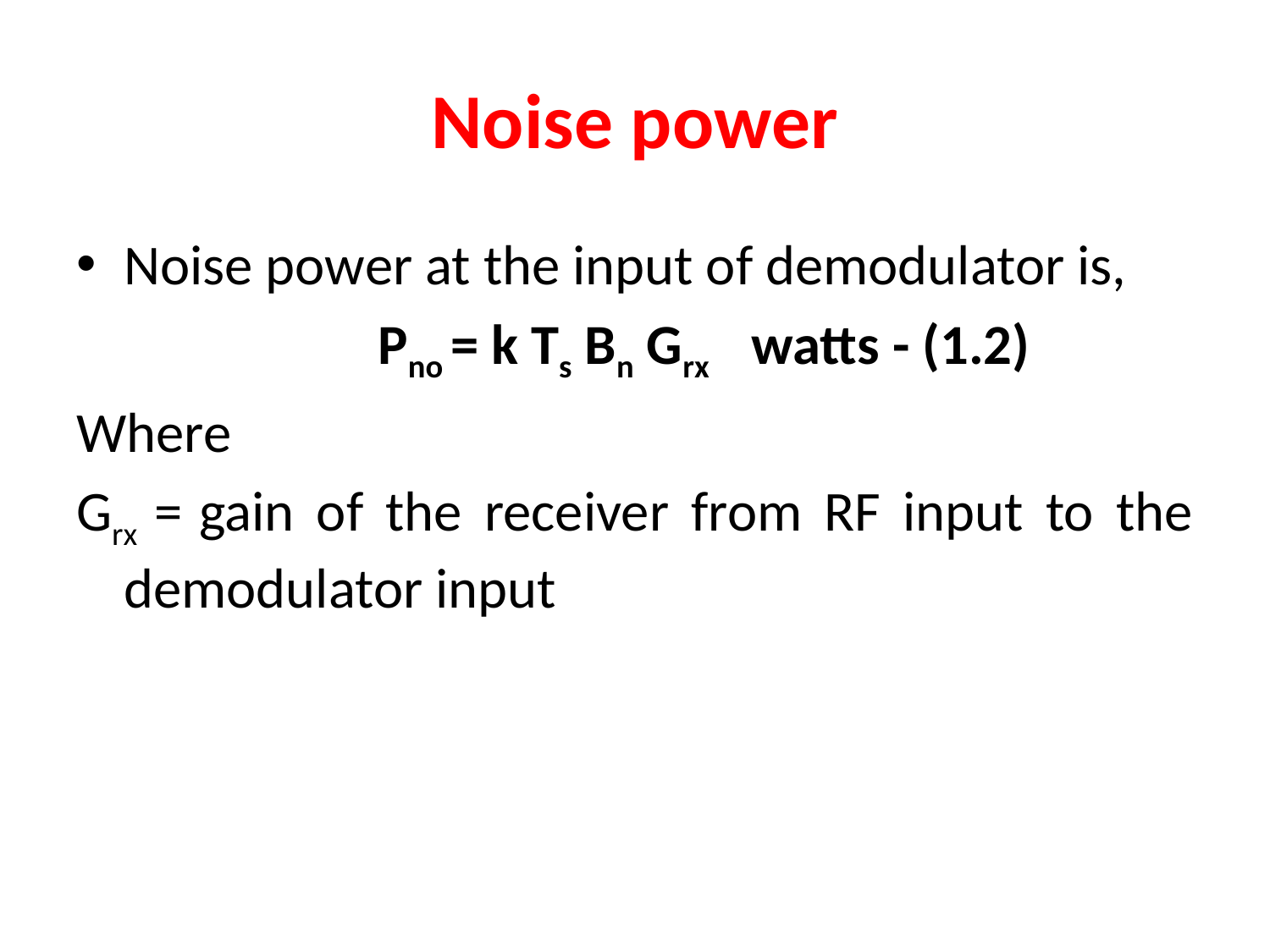

# Noise power
Noise power at the input of demodulator is,
			Pno = k Ts Bn Grx     watts - (1.2)
Where
Grx = gain of the receiver from RF input to the demodulator input